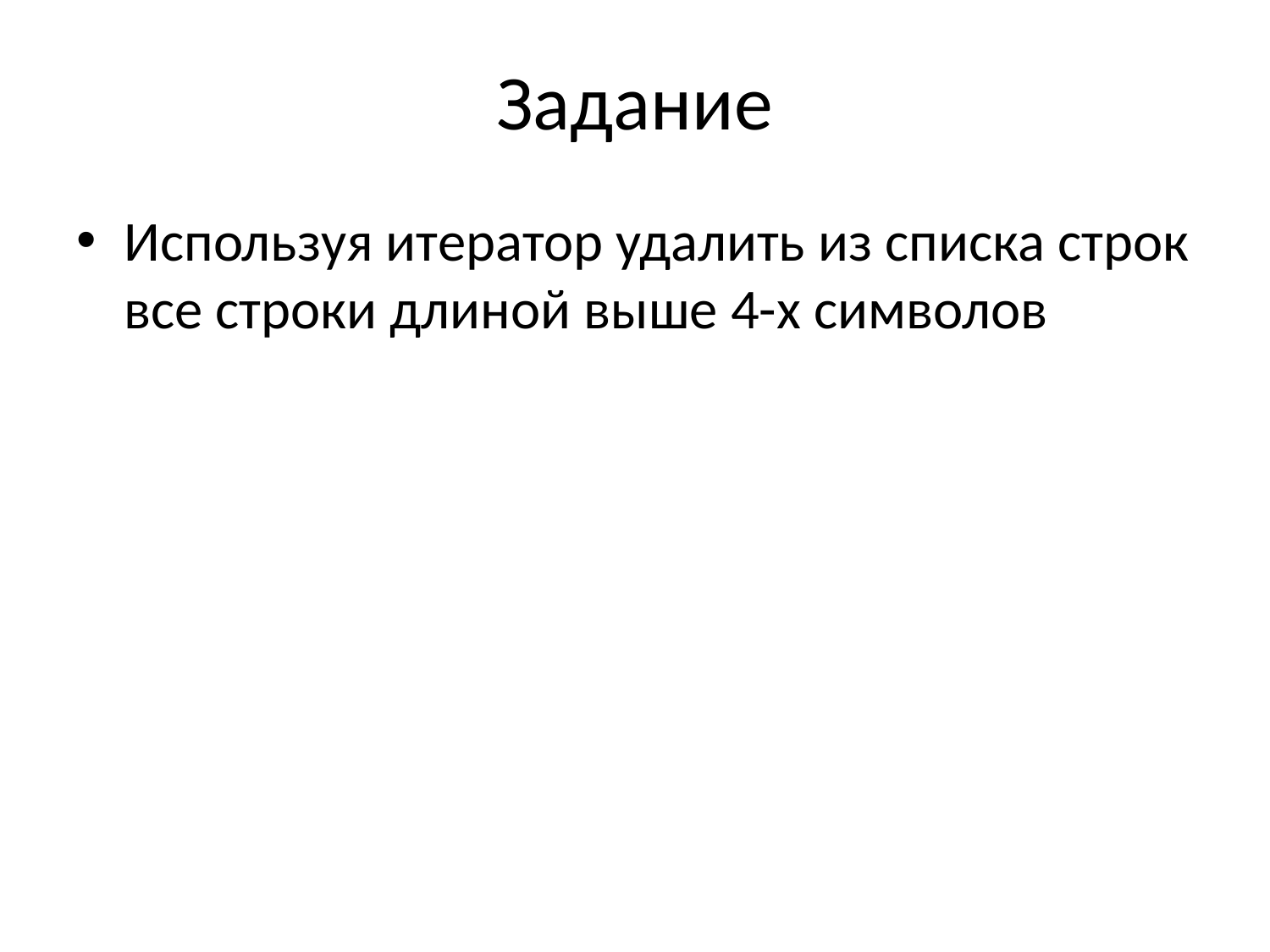

# Задание
Используя итератор удалить из списка строк все строки длиной выше 4-х символов